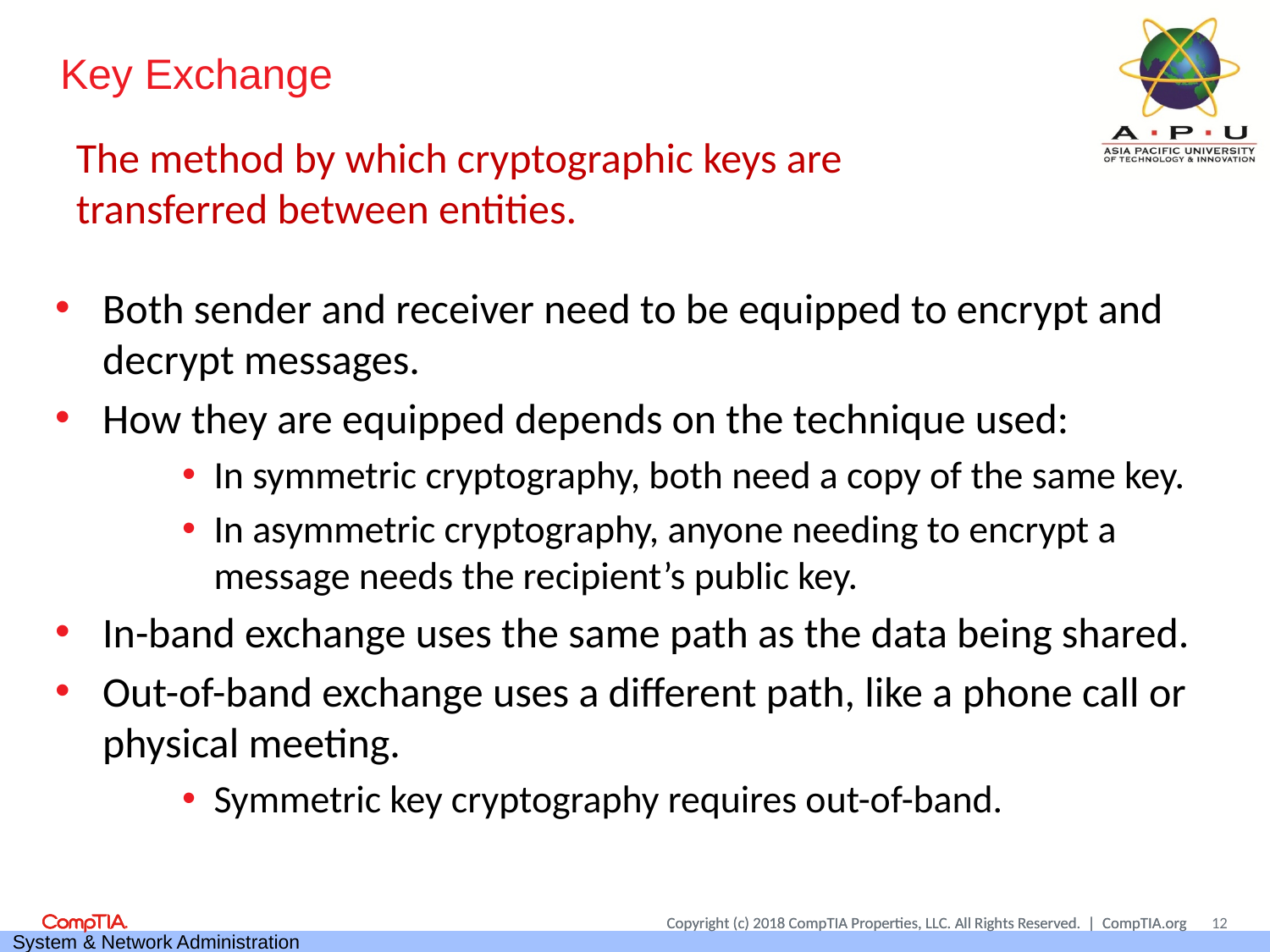

# Key Exchange
The method by which cryptographic keys are transferred between entities.
Both sender and receiver need to be equipped to encrypt and decrypt messages.
How they are equipped depends on the technique used:
In symmetric cryptography, both need a copy of the same key.
In asymmetric cryptography, anyone needing to encrypt a message needs the recipient’s public key.
In-band exchange uses the same path as the data being shared.
Out-of-band exchange uses a different path, like a phone call or physical meeting.
Symmetric key cryptography requires out-of-band.
12